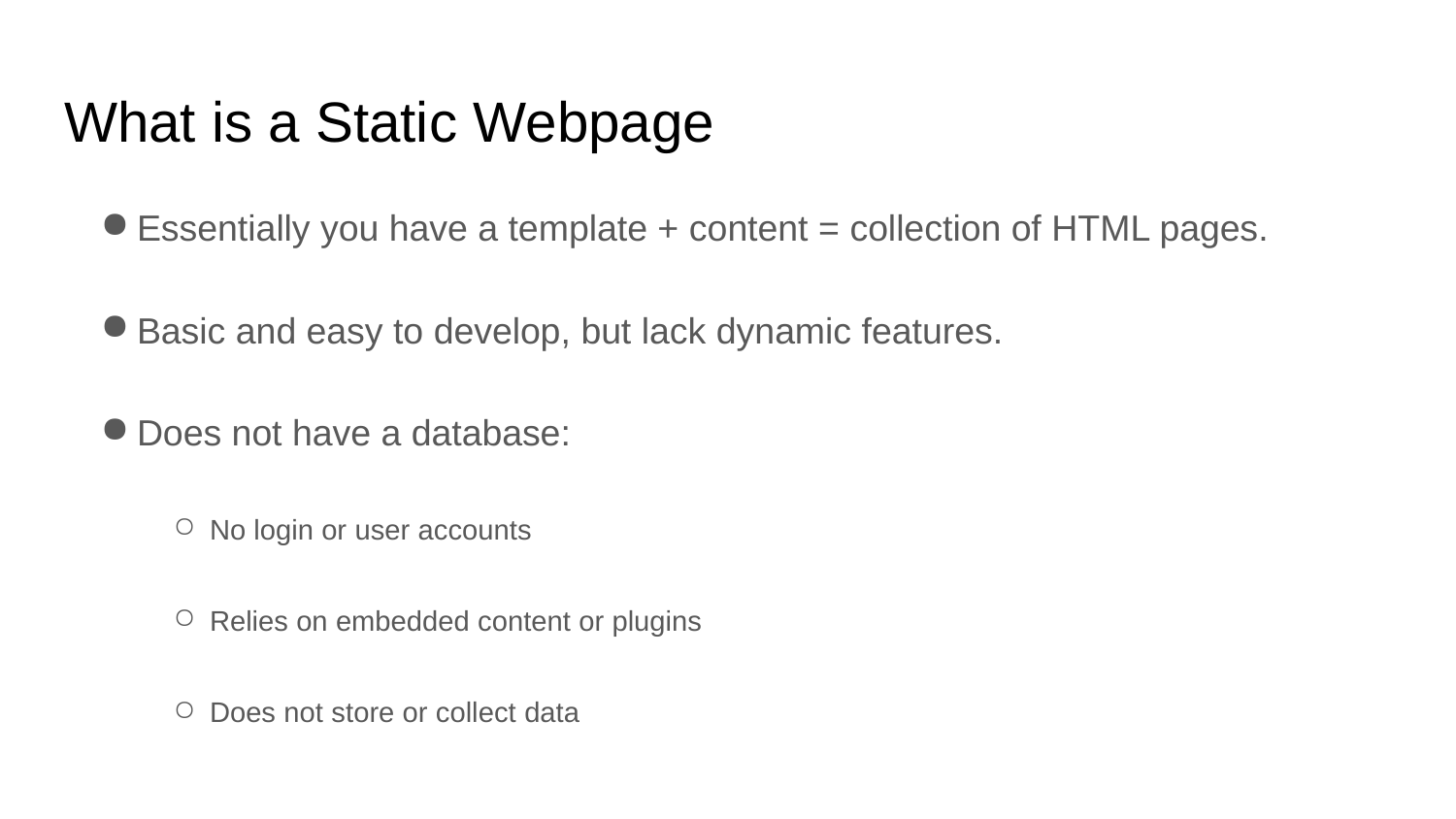

# What is a Static Webpage
Essentially you have a template + content = collection of HTML pages.
Basic and easy to develop, but lack dynamic features.
Does not have a database:
No login or user accounts
Relies on embedded content or plugins
Does not store or collect data